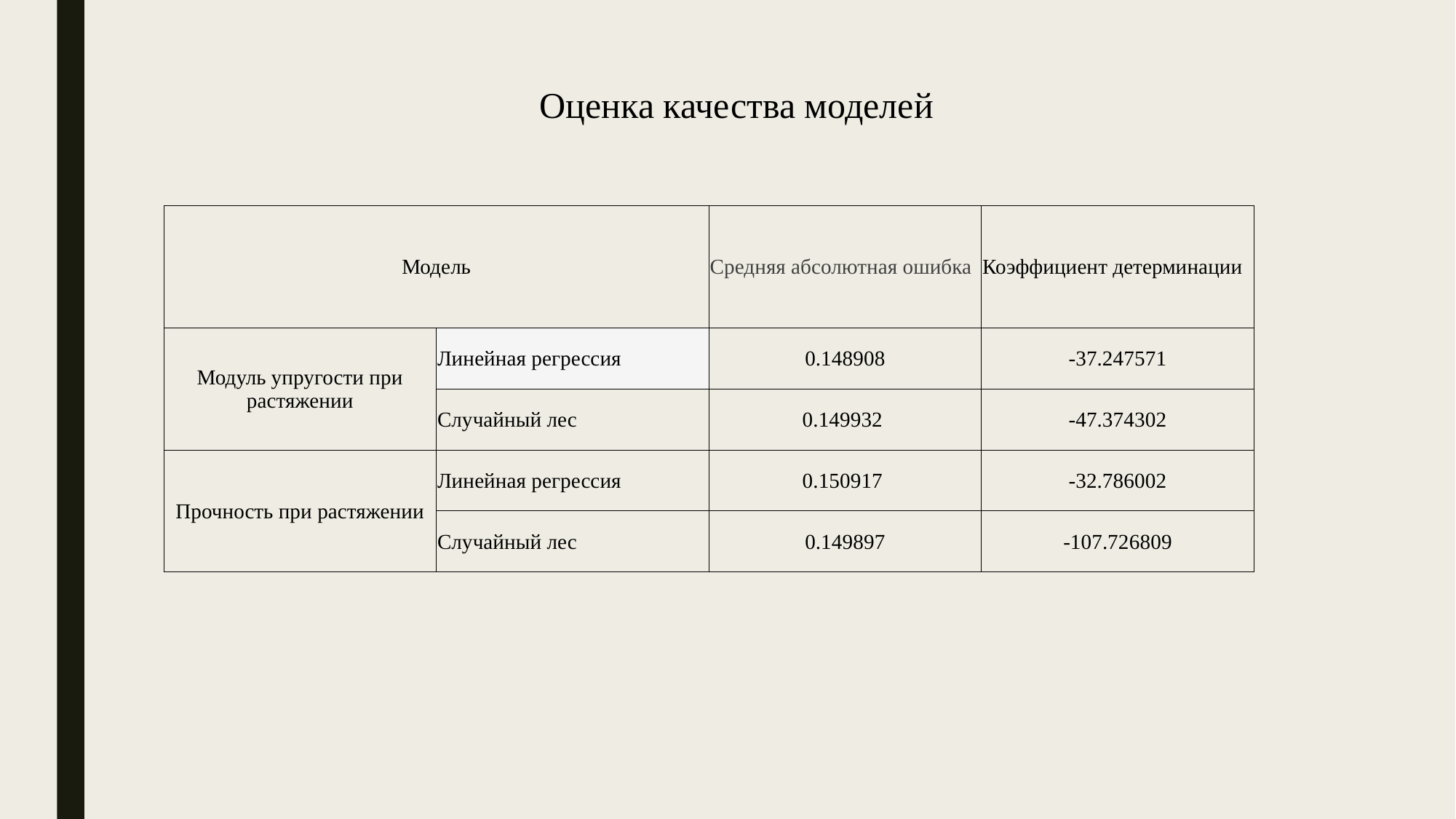

# Оценка качества моделей
| Модель |  | Средняя абсолютная ошибка | Коэффициент детерминации |
| --- | --- | --- | --- |
| Модуль упругости при растяжении | Линейная регрессия | 0.148908 | -37.247571 |
|  | Случайный лес | 0.149932 | -47.374302 |
| Прочность при растяжении | Линейная регрессия | 0.150917 | -32.786002 |
|  | Случайный лес | 0.149897 | -107.726809 |